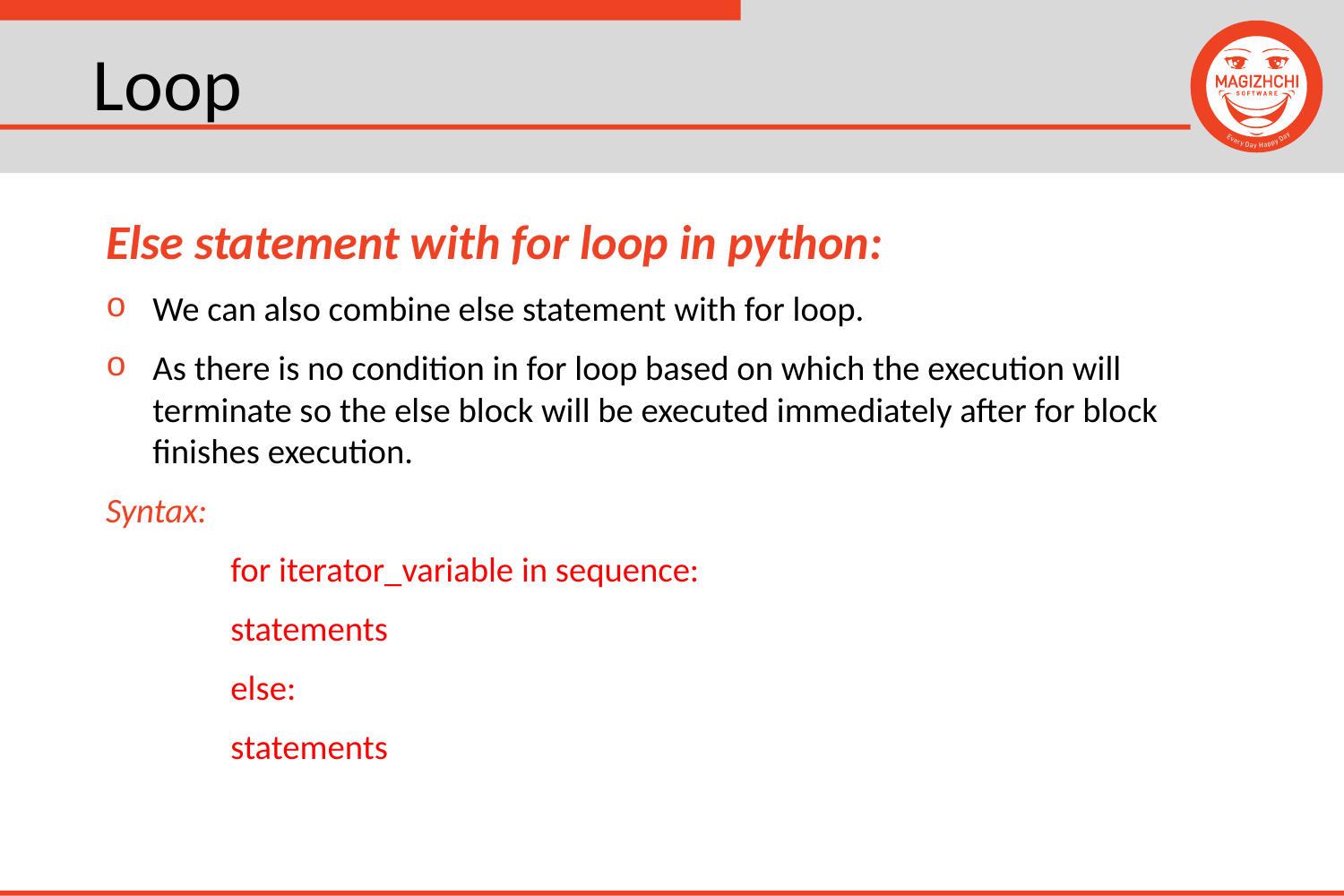

# Loop
Else statement with for loop in python:
We can also combine else statement with for loop.
As there is no condition in for loop based on which the execution will terminate so the else block will be executed immediately after for block finishes execution.
Syntax:
	for iterator_variable in sequence:
		statements
	else:
		statements